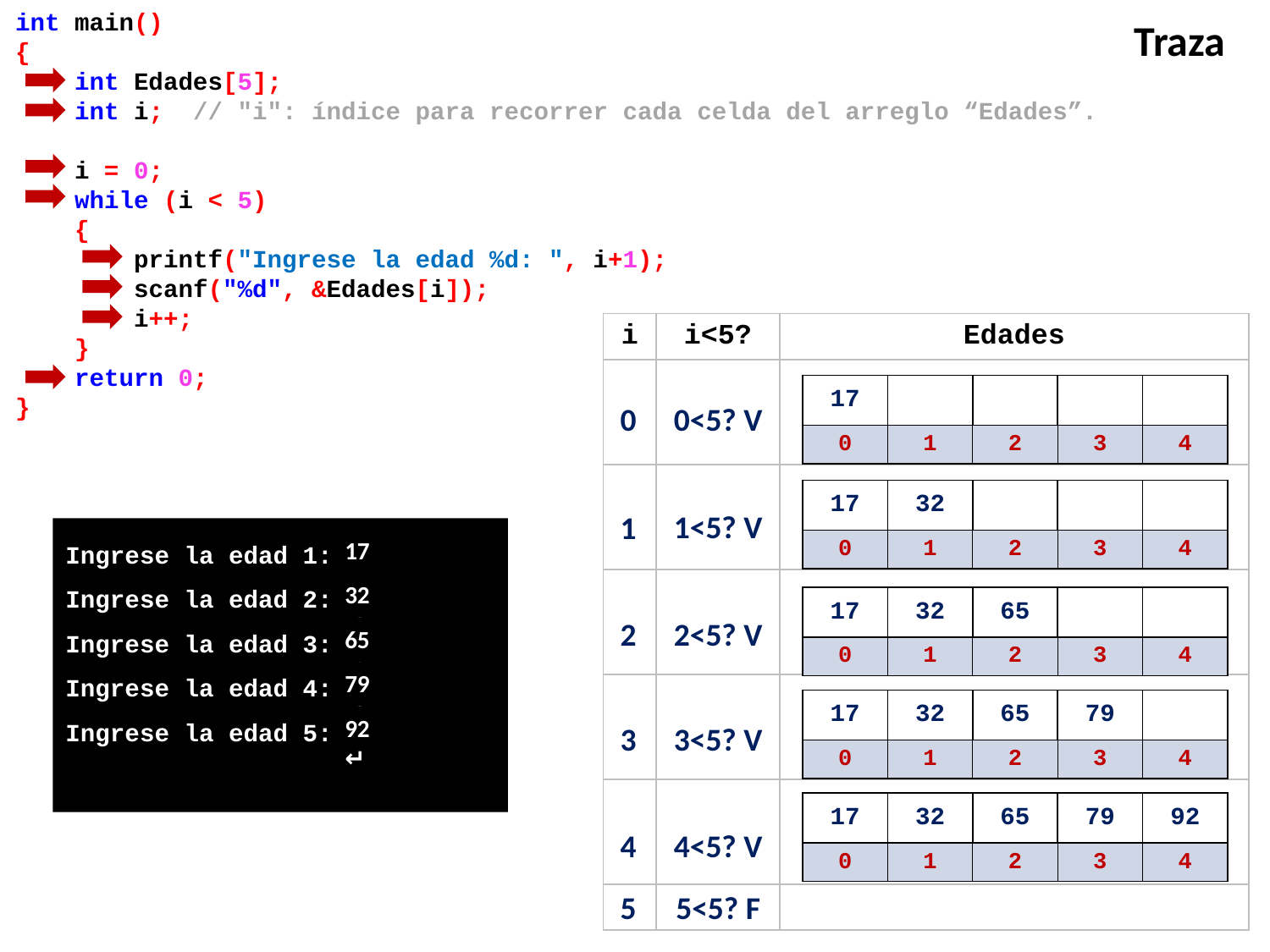

int main()
{
    int Edades[5];
    int i;  // "i": índice para recorrer cada celda del arreglo “Edades”.

    i = 0;
    while (i < 5)
    {
        printf("Ingrese la edad %d: ", i+1);
        scanf("%d", &Edades[i]);
        i++;
    }
    return 0;
}

# Traza

| i | i<5? | Edades |
| --- | --- | --- |
|  |  |  |
|  |  |  |
|  |  |  |
|  |  |  |
|  |  |  |
|  |  |  |

| 17 |  |  |  |  |
| --- | --- | --- | --- | --- |
| 0 | 1 | 2 | 3 | 4 |
0
0<5? V
| 17 | 32 |  |  |  |
| --- | --- | --- | --- | --- |
| 0 | 1 | 2 | 3 | 4 |
1<5? V
1
Ingrese la edad 1: _
Ingrese la edad 2: _
Ingrese la edad 3: _
Ingrese la edad 4: _
Ingrese la edad 5: _

17 ↵
32 ↵
| 17 | 32 | 65 |  |  |
| --- | --- | --- | --- | --- |
| 0 | 1 | 2 | 3 | 4 |
2
2<5? V
65 ↵
79 ↵
| 17 | 32 | 65 | 79 |  |
| --- | --- | --- | --- | --- |
| 0 | 1 | 2 | 3 | 4 |
92 ↵
3
3<5? V
| 17 | 32 | 65 | 79 | 92 |
| --- | --- | --- | --- | --- |
| 0 | 1 | 2 | 3 | 4 |
4
4<5? V
5
5<5? F
9